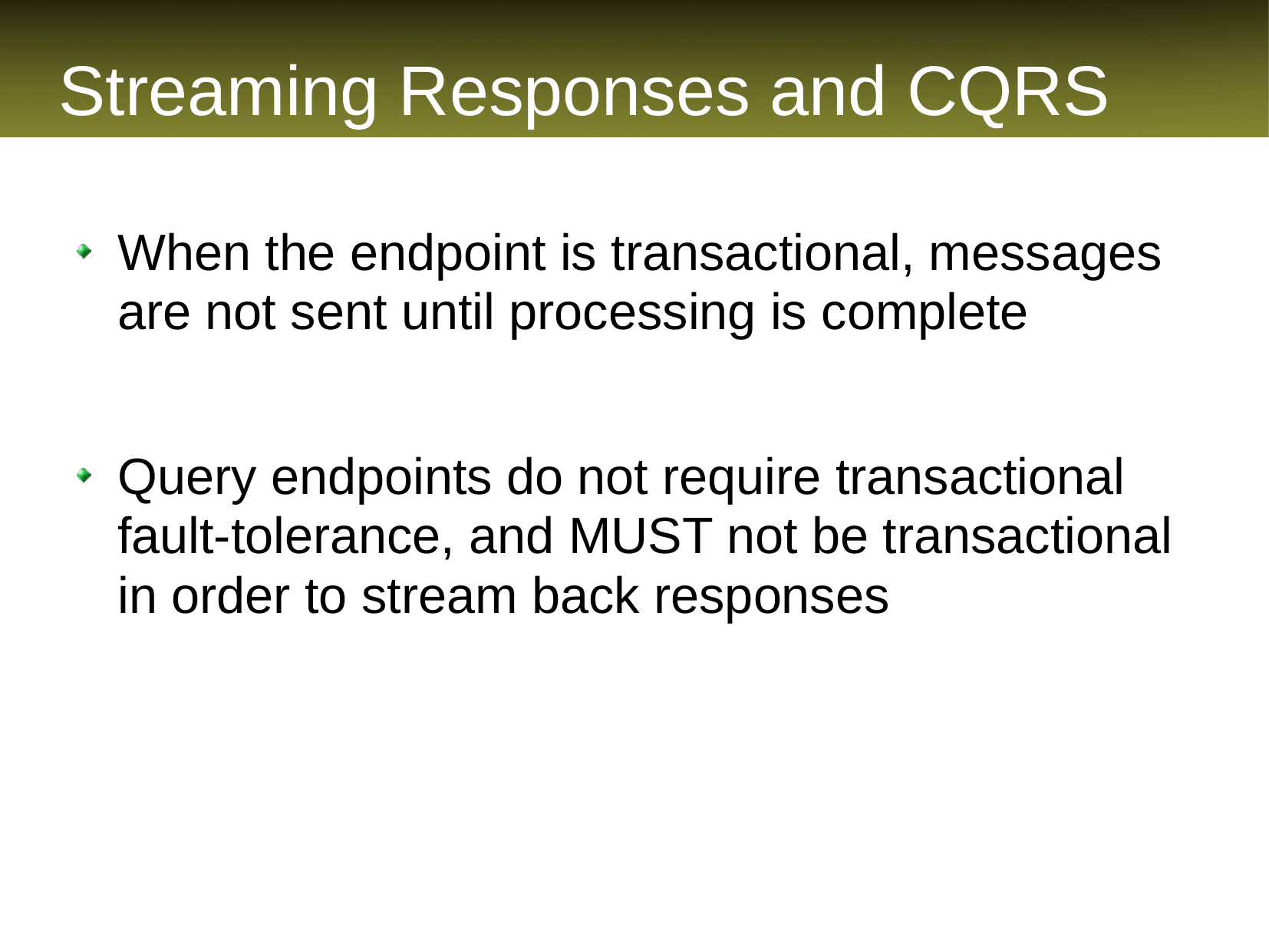

# Streaming Responses and CQRS
When the endpoint is transactional, messages are not sent until processing is complete

Query endpoints do not require transactional fault-tolerance, and MUST not be transactional in order to stream back responses